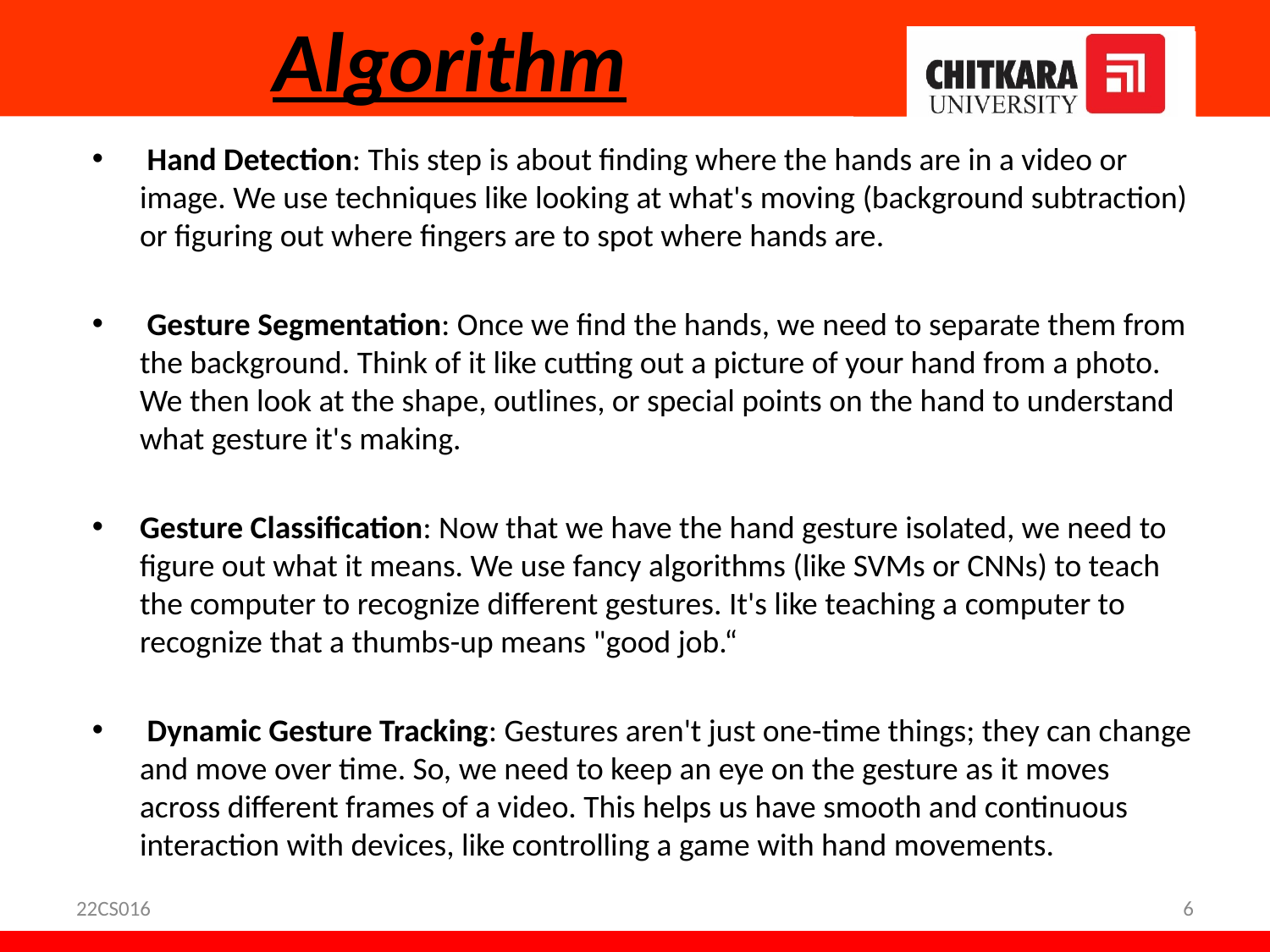

# Algorithm
 Hand Detection: This step is about finding where the hands are in a video or image. We use techniques like looking at what's moving (background subtraction) or figuring out where fingers are to spot where hands are.

 Gesture Segmentation: Once we find the hands, we need to separate them from the background. Think of it like cutting out a picture of your hand from a photo. We then look at the shape, outlines, or special points on the hand to understand what gesture it's making.

Gesture Classification: Now that we have the hand gesture isolated, we need to figure out what it means. We use fancy algorithms (like SVMs or CNNs) to teach the computer to recognize different gestures. It's like teaching a computer to recognize that a thumbs-up means "good job.“

 Dynamic Gesture Tracking: Gestures aren't just one-time things; they can change and move over time. So, we need to keep an eye on the gesture as it moves across different frames of a video. This helps us have smooth and continuous interaction with devices, like controlling a game with hand movements.

22CS016
6